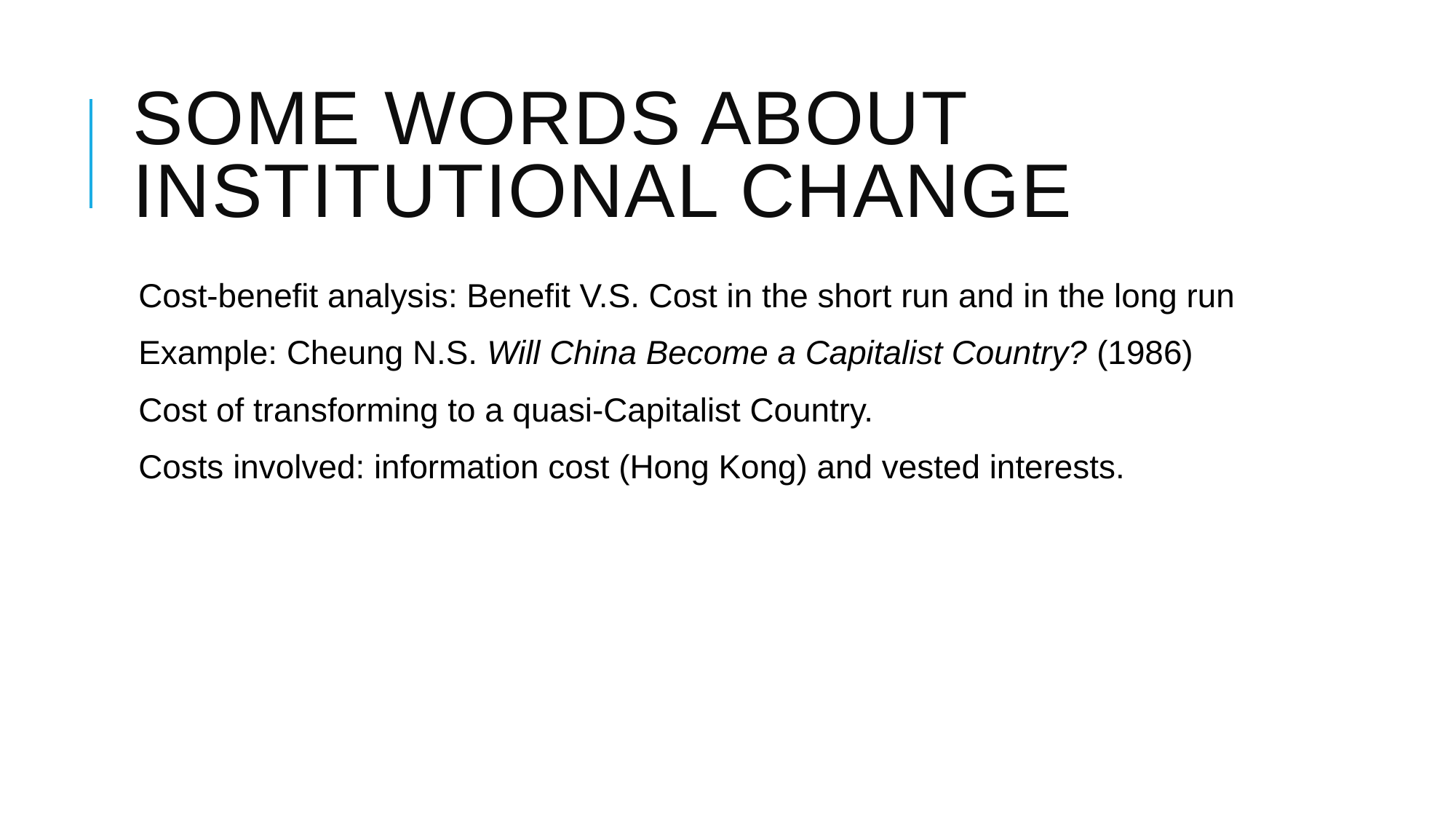

# Some words about institutional change
Cost-benefit analysis: Benefit V.S. Cost in the short run and in the long run
Example: Cheung N.S. Will China Become a Capitalist Country? (1986)
Cost of transforming to a quasi-Capitalist Country.
Costs involved: information cost (Hong Kong) and vested interests.